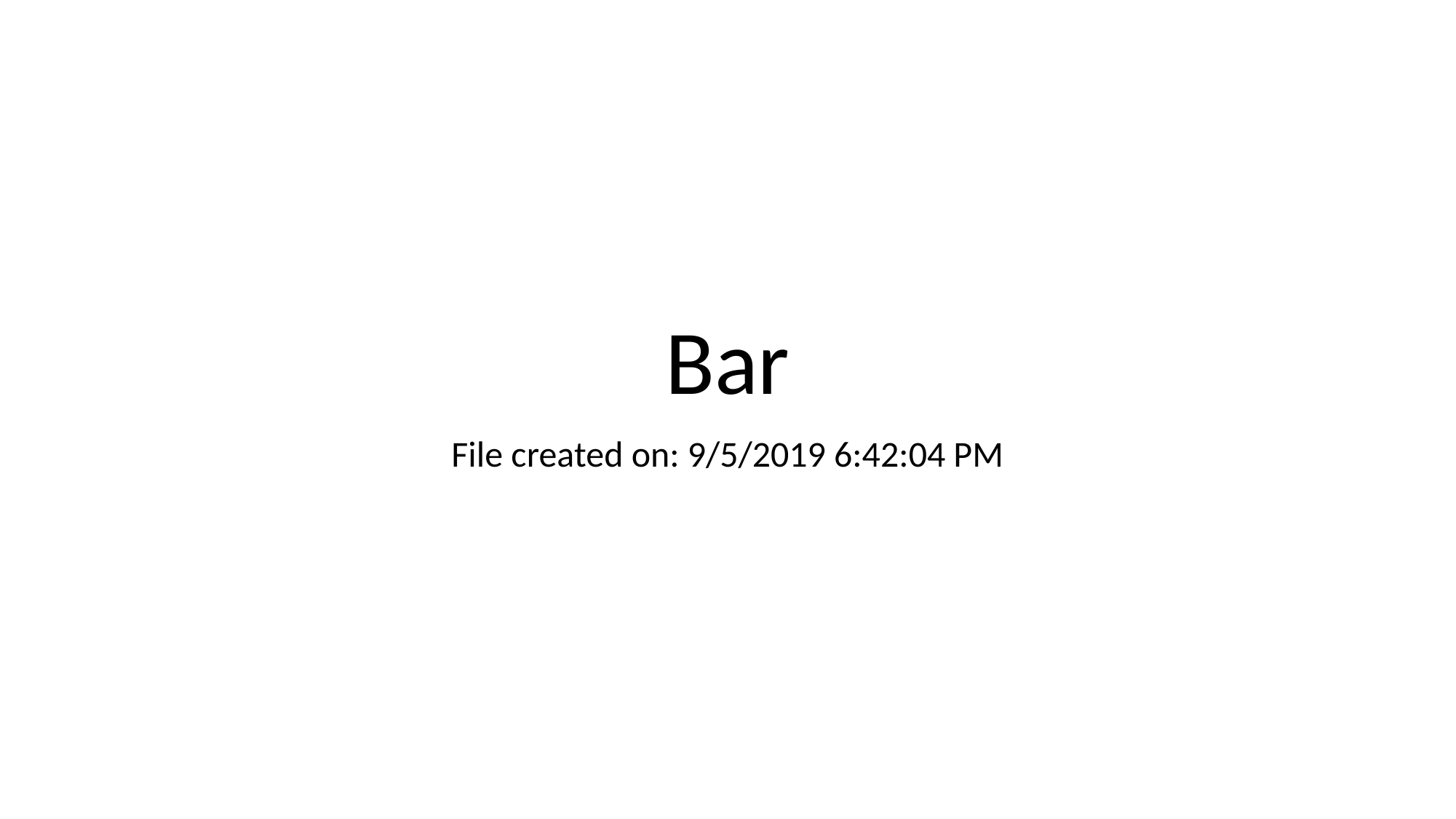

# Bar
File created on: 9/5/2019 6:42:04 PM